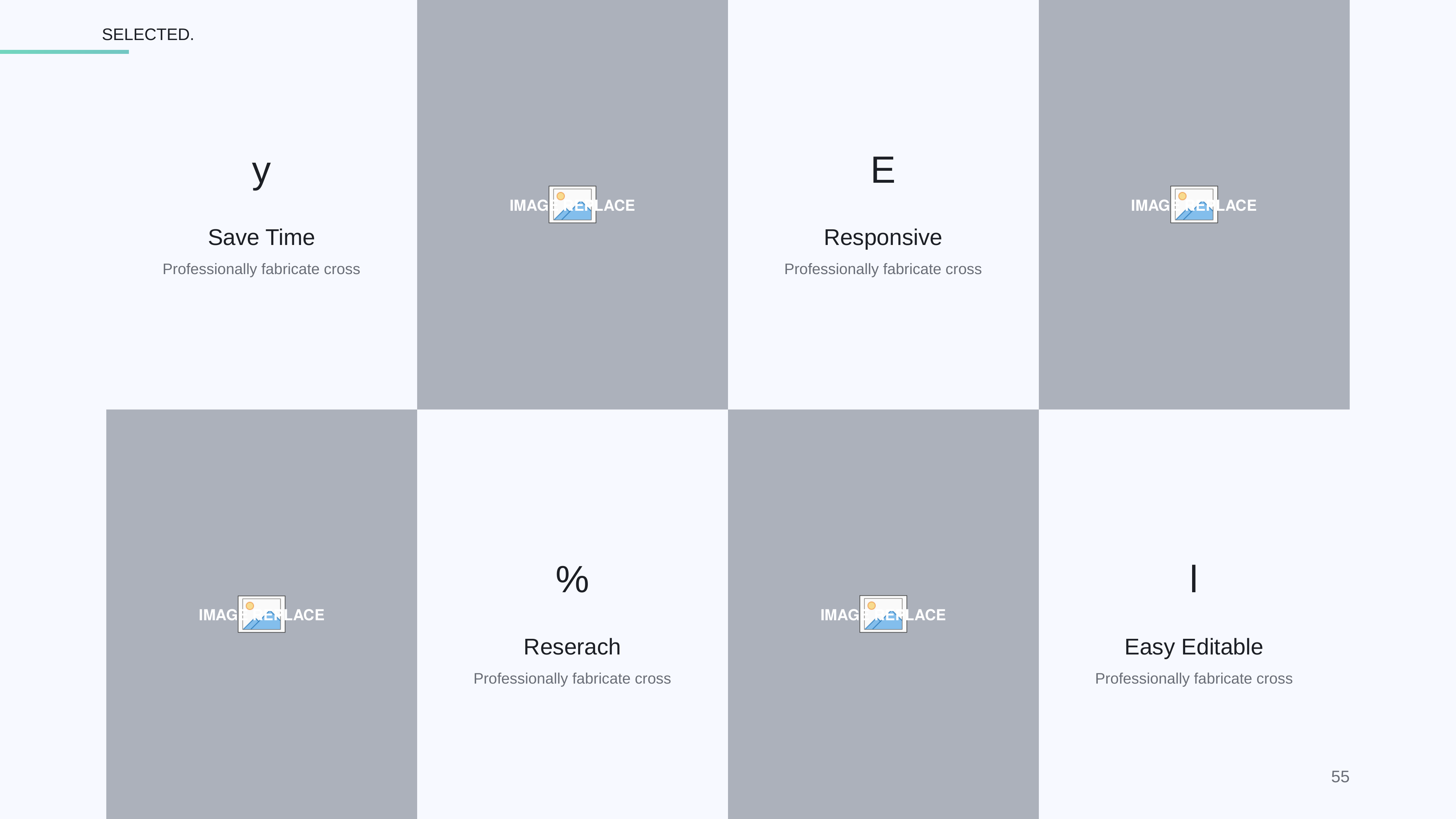

y
E
Save Time
Professionally fabricate cross
Responsive
Professionally fabricate cross

%
l
Reserach
Professionally fabricate cross
Easy Editable
Professionally fabricate cross